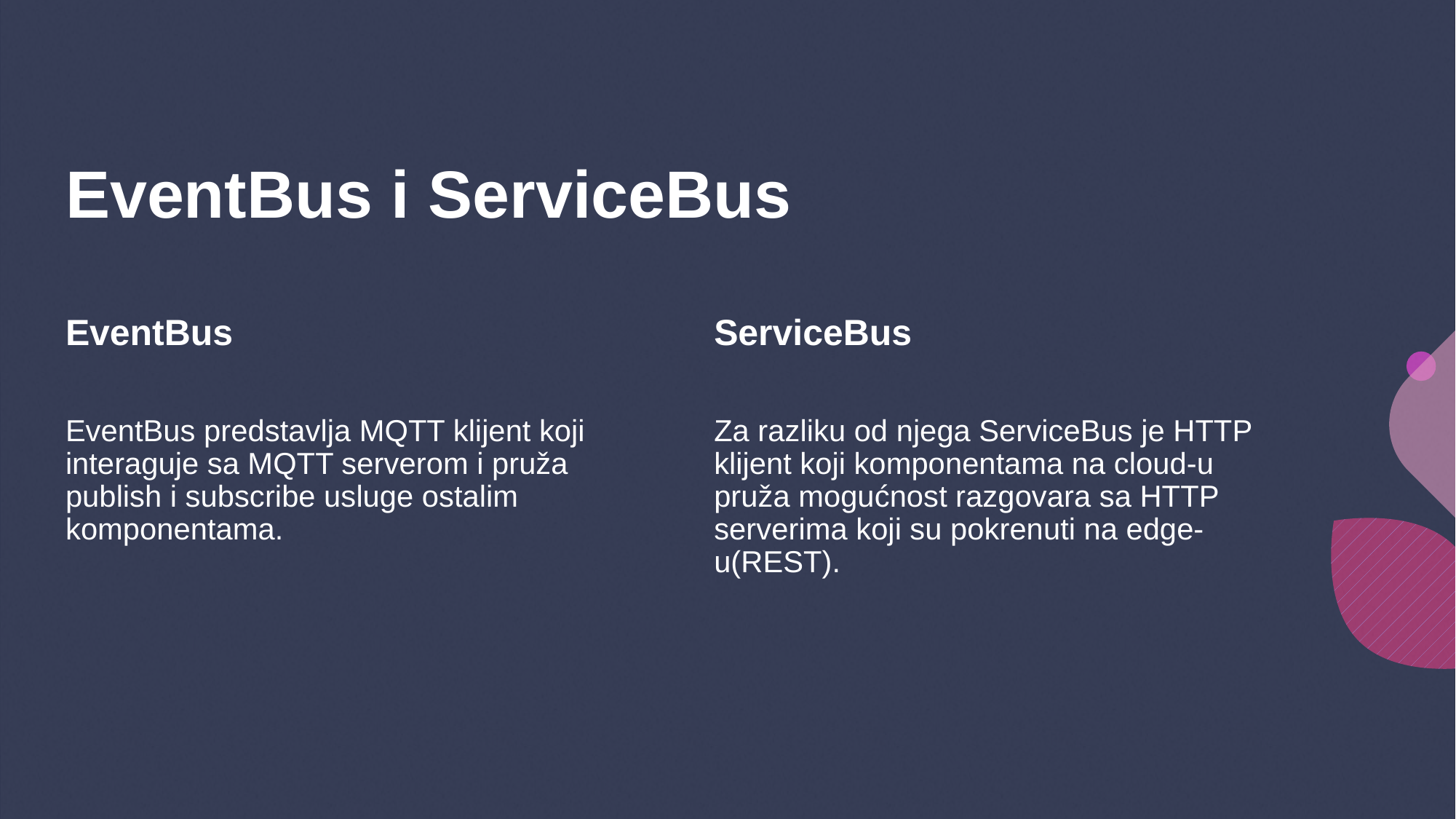

# EventBus i ServiceBus
EventBus
ServiceBus
EventBus predstavlja MQTT klijent koji interaguje sa MQTT serverom i pruža publish i subscribe usluge ostalim komponentama.

Za razliku od njega ServiceBus je HTTP klijent koji komponentama na cloud-u pruža mogućnost razgovara sa HTTP serverima koji su pokrenuti na edge-u(REST).